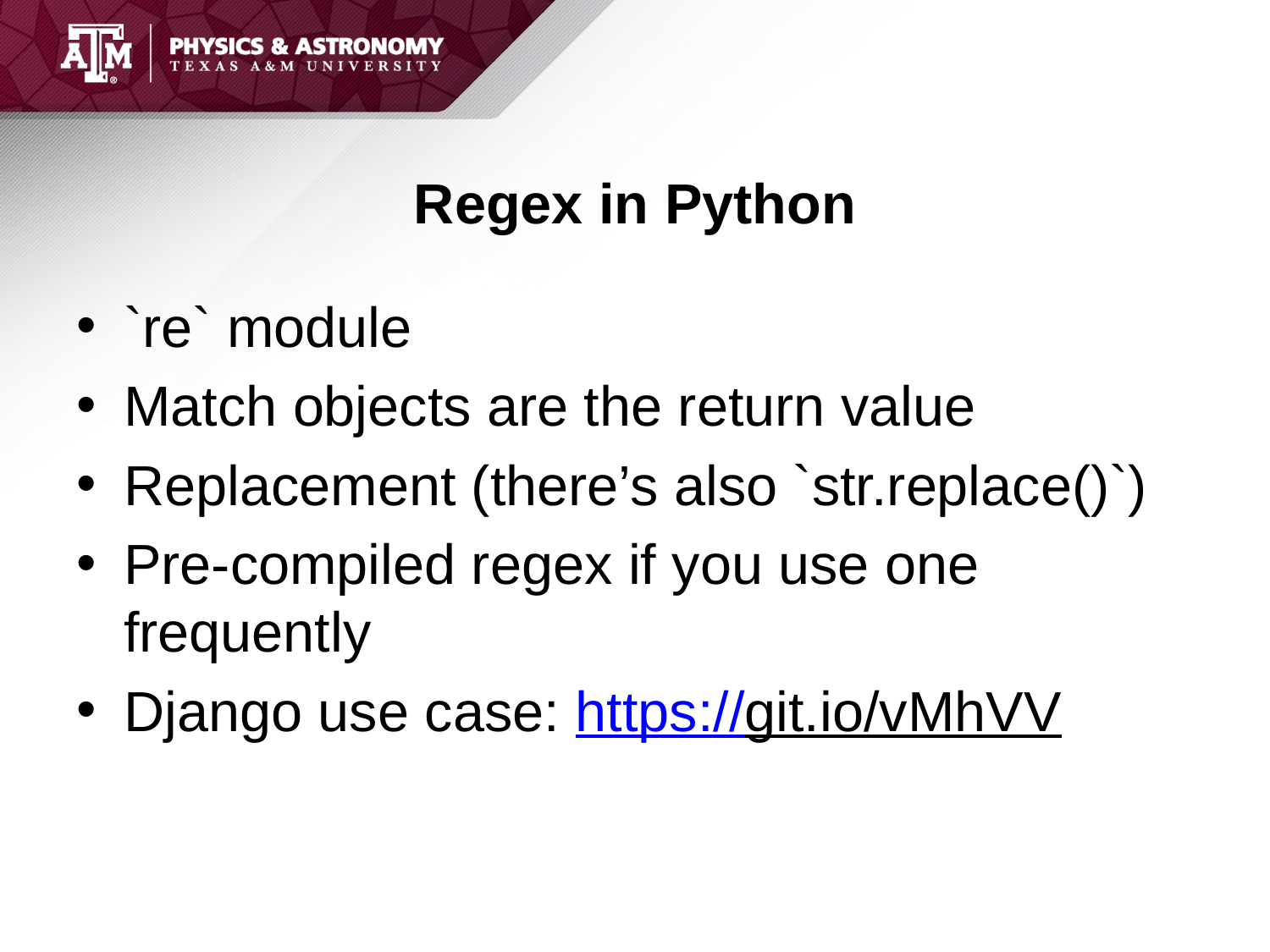

# Regex in Python
`re` module
Match objects are the return value
Replacement (there’s also `str.replace()`)
Pre-compiled regex if you use one frequently
Django use case: https://git.io/vMhVV